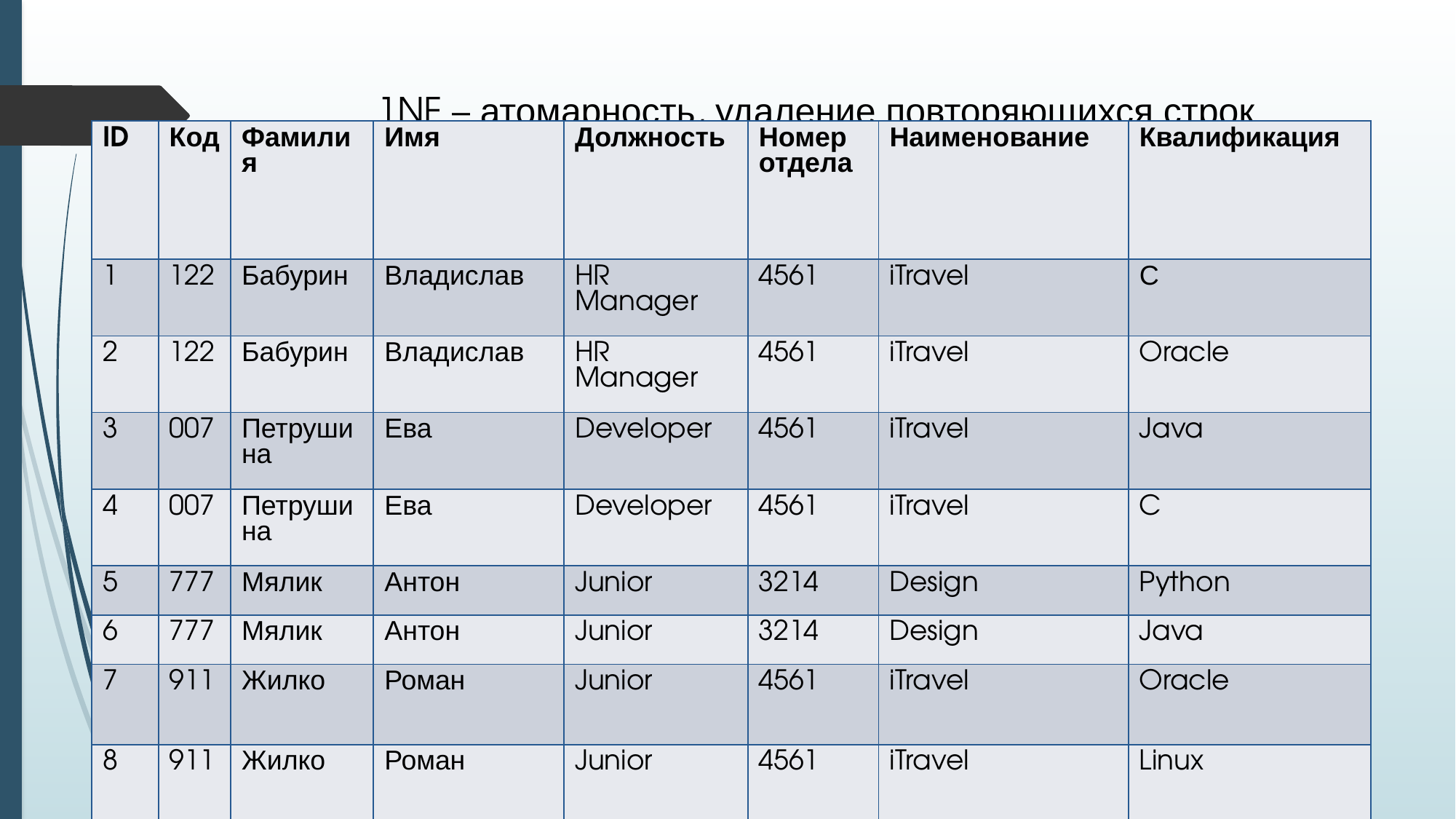

1NF – атомарность, удаление повторяющихся строк
| ID | Код | Фамилия | Имя | Должность | Номер отдела | Наименование | Квалификация |
| --- | --- | --- | --- | --- | --- | --- | --- |
| 1 | 122 | Бабурин | Владислав | HR Manager | 4561 | iTravel | С |
| 2 | 122 | Бабурин | Владислав | HR Manager | 4561 | iTravel | Oracle |
| 3 | 007 | Петрушина | Ева | Developer | 4561 | iTravel | Java |
| 4 | 007 | Петрушина | Ева | Developer | 4561 | iTravel | C |
| 5 | 777 | Мялик | Антон | Junior | 3214 | Design | Python |
| 6 | 777 | Мялик | Антон | Junior | 3214 | Design | Java |
| 7 | 911 | Жилко | Роман | Junior | 4561 | iTravel | Oracle |
| 8 | 911 | Жилко | Роман | Junior | 4561 | iTravel | Linux |